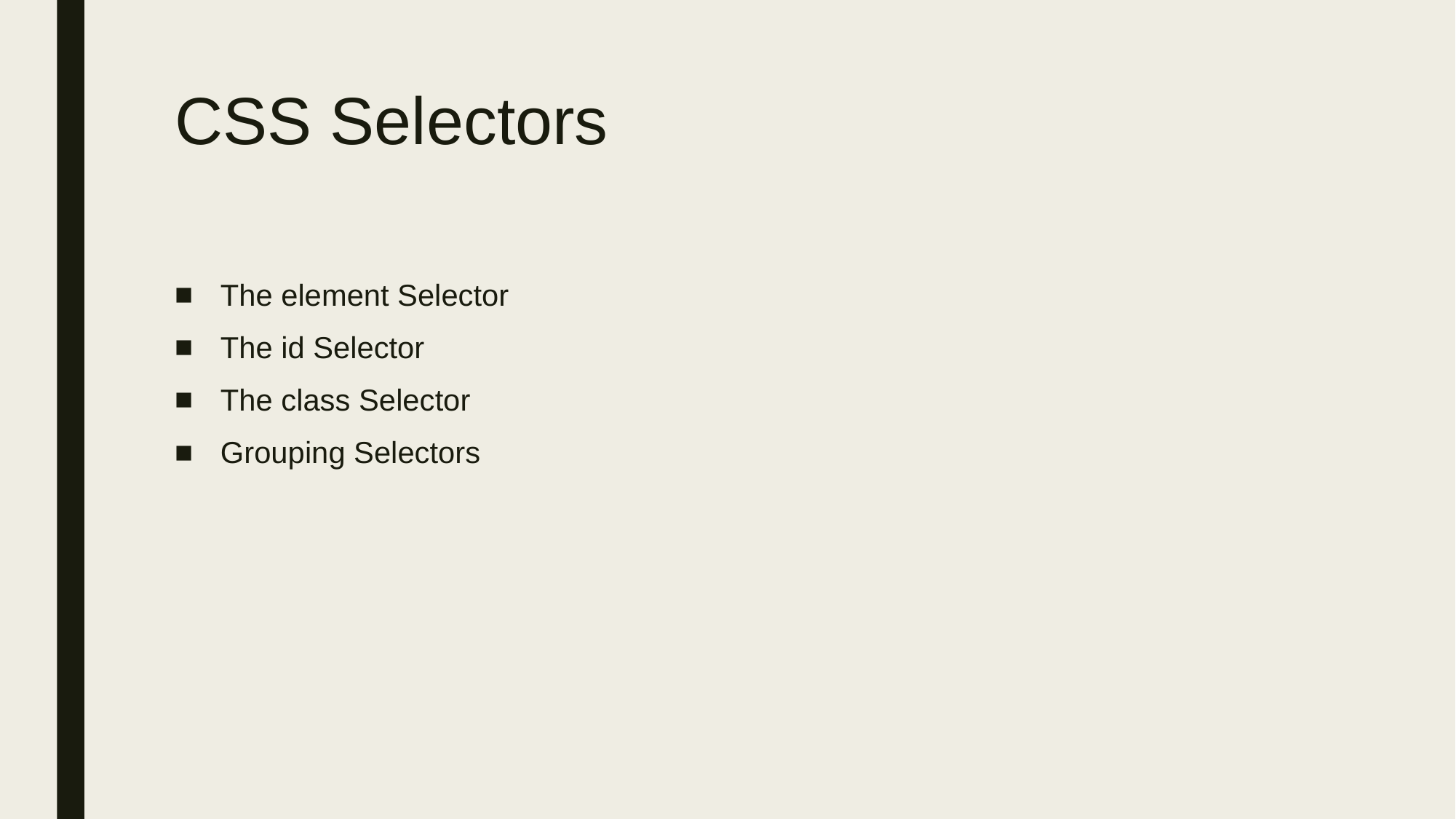

# CSS Selectors
The element Selector
The id Selector
The class Selector
Grouping Selectors